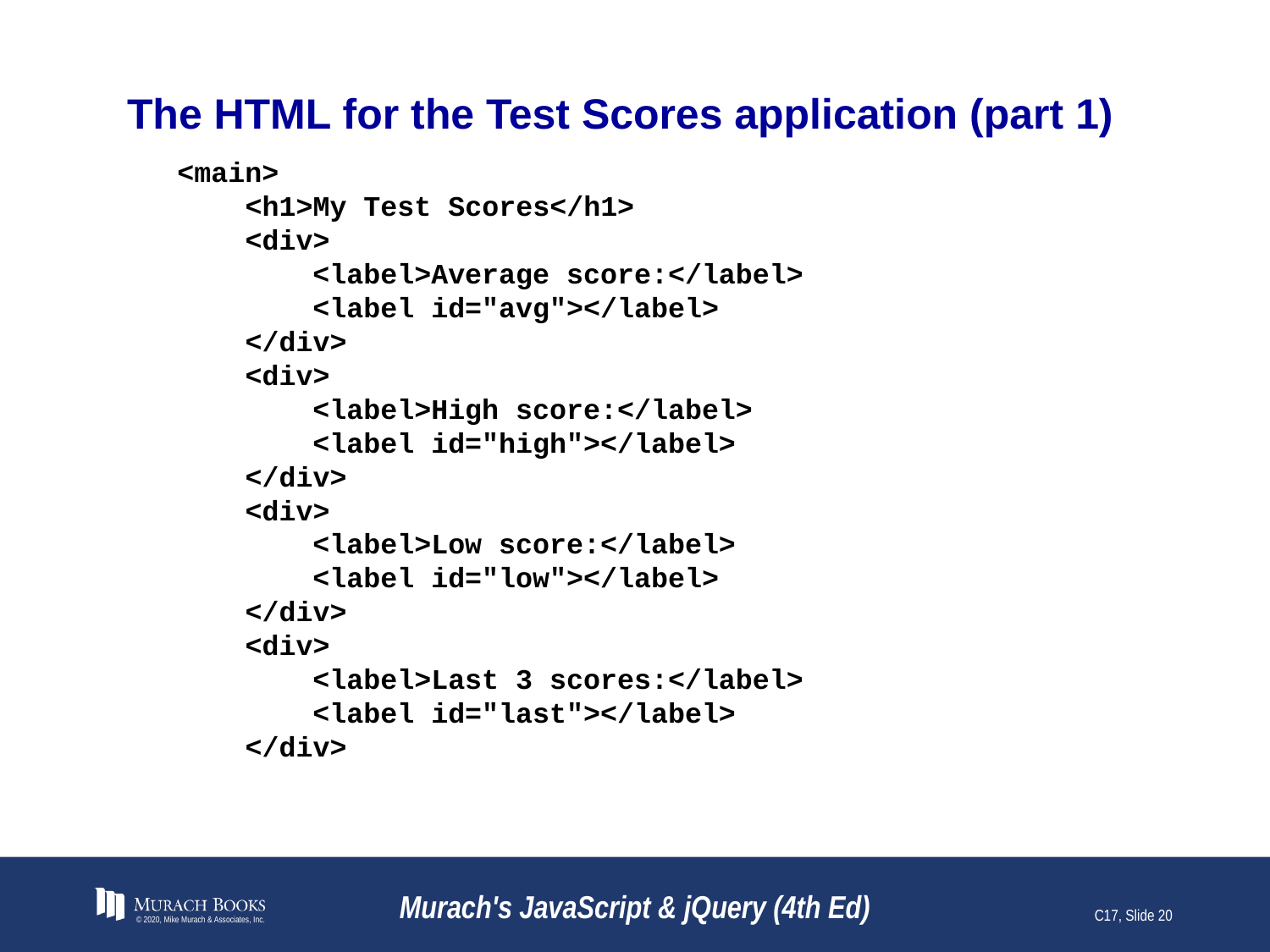

# The HTML for the Test Scores application (part 1)
<main>
    <h1>My Test Scores</h1>
    <div>
        <label>Average score:</label>
        <label id="avg"></label>
    </div>
    <div>
        <label>High score:</label>
        <label id="high"></label>
    </div>
    <div>
        <label>Low score:</label>
        <label id="low"></label>
    </div>
    <div>
        <label>Last 3 scores:</label>
        <label id="last"></label>
    </div>

© 2020, Mike Murach & Associates, Inc.
Murach's JavaScript & jQuery (4th Ed)

C17, Slide 20